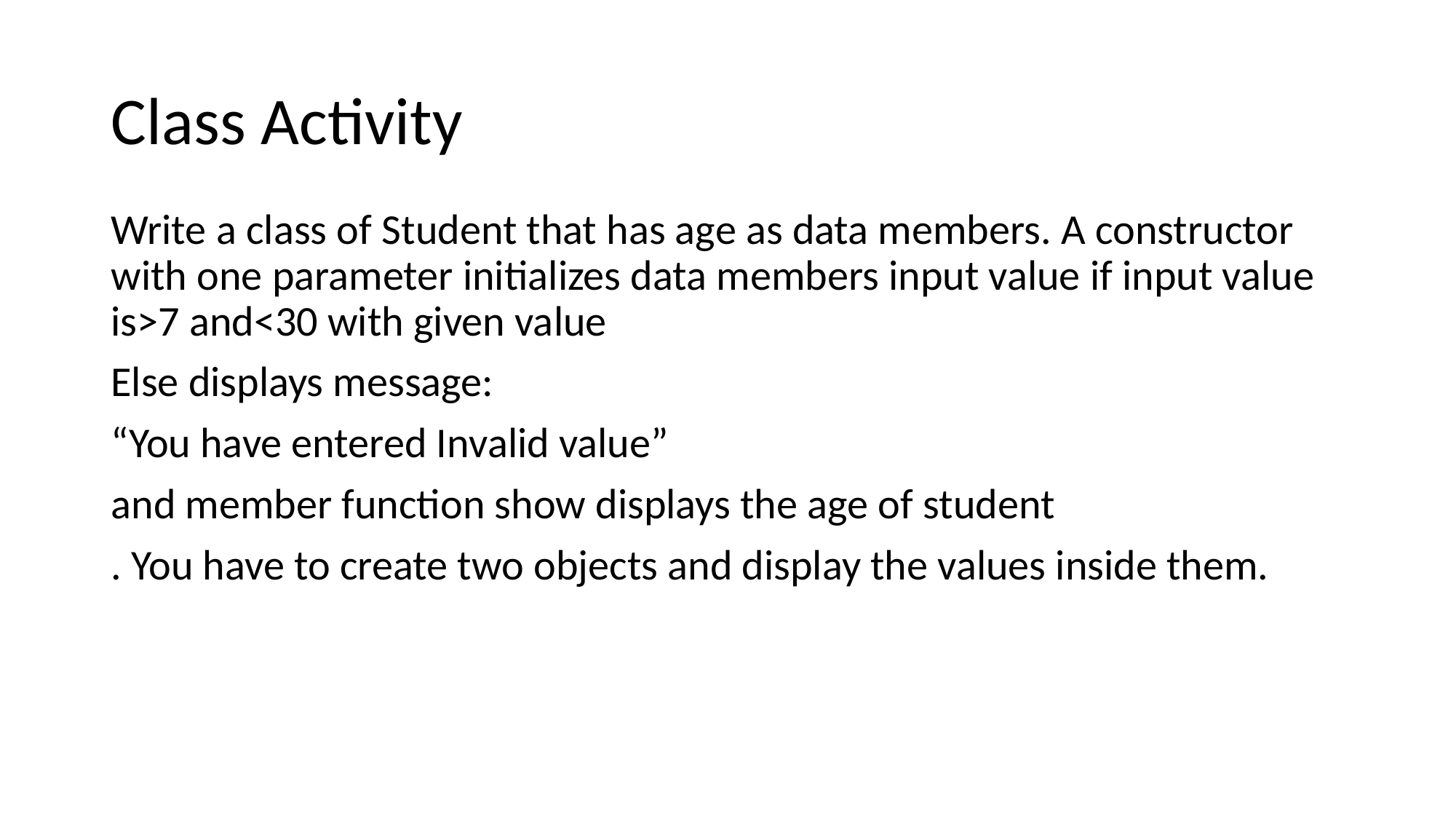

# Class Activity
Write a class of Student that has age as data members. A constructor with one parameter initializes data members input value if input value is>7 and<30 with given value
Else displays message:
“You have entered Invalid value”
and member function show displays the age of student
. You have to create two objects and display the values inside them.